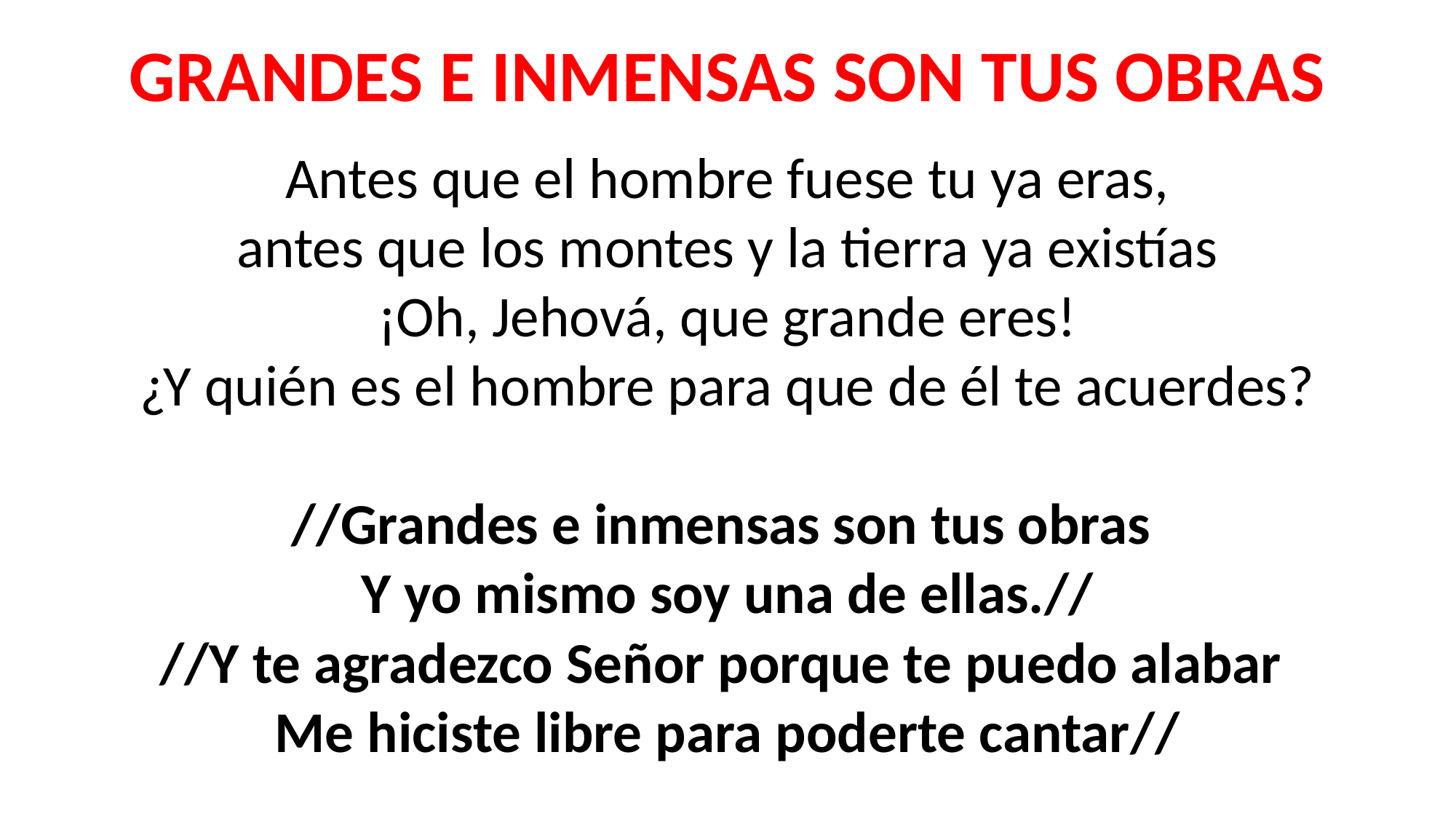

GRANDES E INMENSAS SON TUS OBRAS
Antes que el hombre fuese tu ya eras,
antes que los montes y la tierra ya existías
¡Oh, Jehová, que grande eres!
¿Y quién es el hombre para que de él te acuerdes?

//Grandes e inmensas son tus obras
Y yo mismo soy una de ellas.//
//Y te agradezco Señor porque te puedo alabar
Me hiciste libre para poderte cantar//